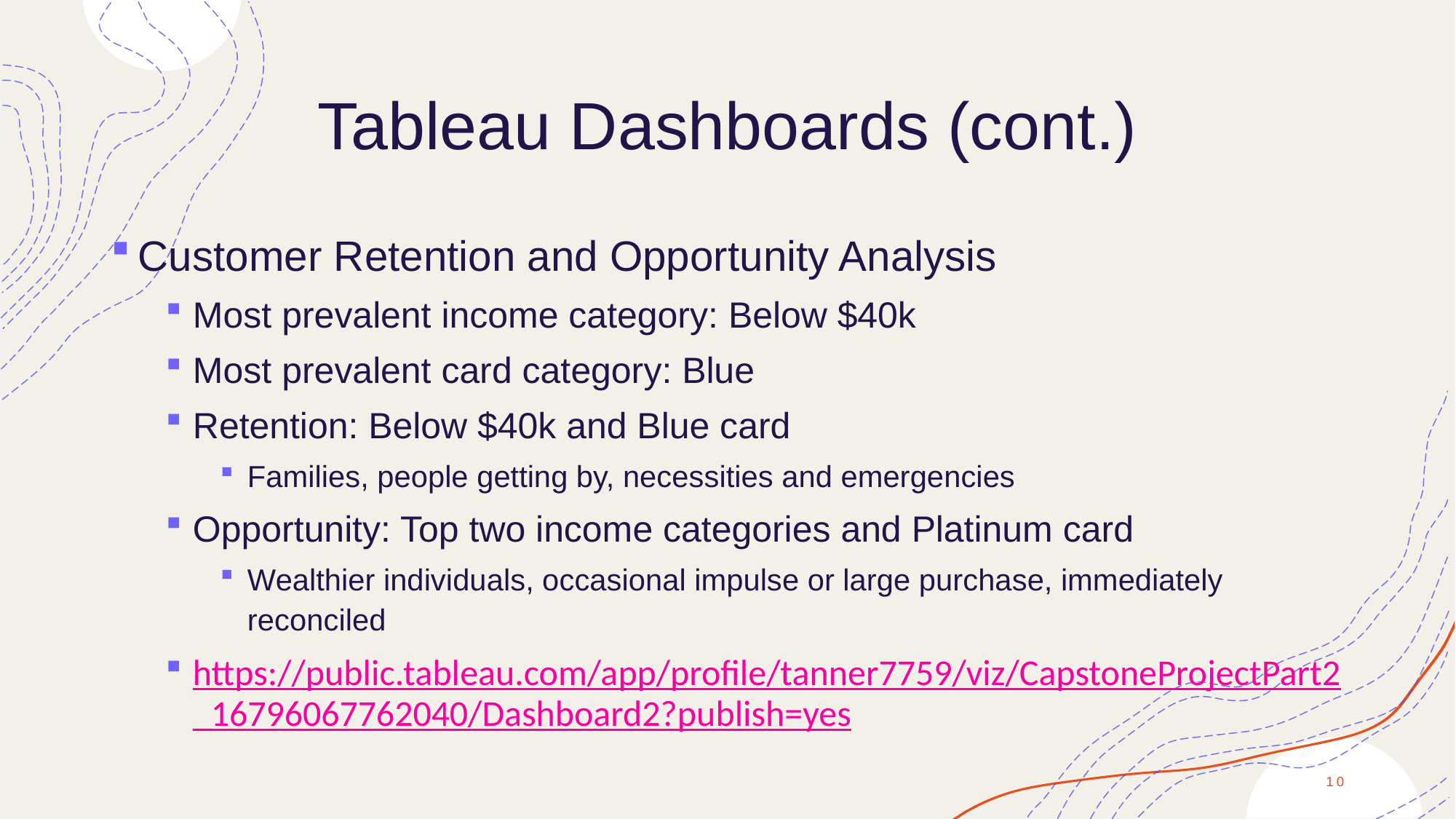

# Tableau Dashboards (cont.)
Customer Retention and Opportunity Analysis
Most prevalent income category: Below $40k
Most prevalent card category: Blue
Retention: Below $40k and Blue card
Families, people getting by, necessities and emergencies
Opportunity: Top two income categories and Platinum card
Wealthier individuals, occasional impulse or large purchase, immediately reconciled
https://public.tableau.com/app/profile/tanner7759/viz/CapstoneProjectPart2_16796067762040/Dashboard2?publish=yes

10